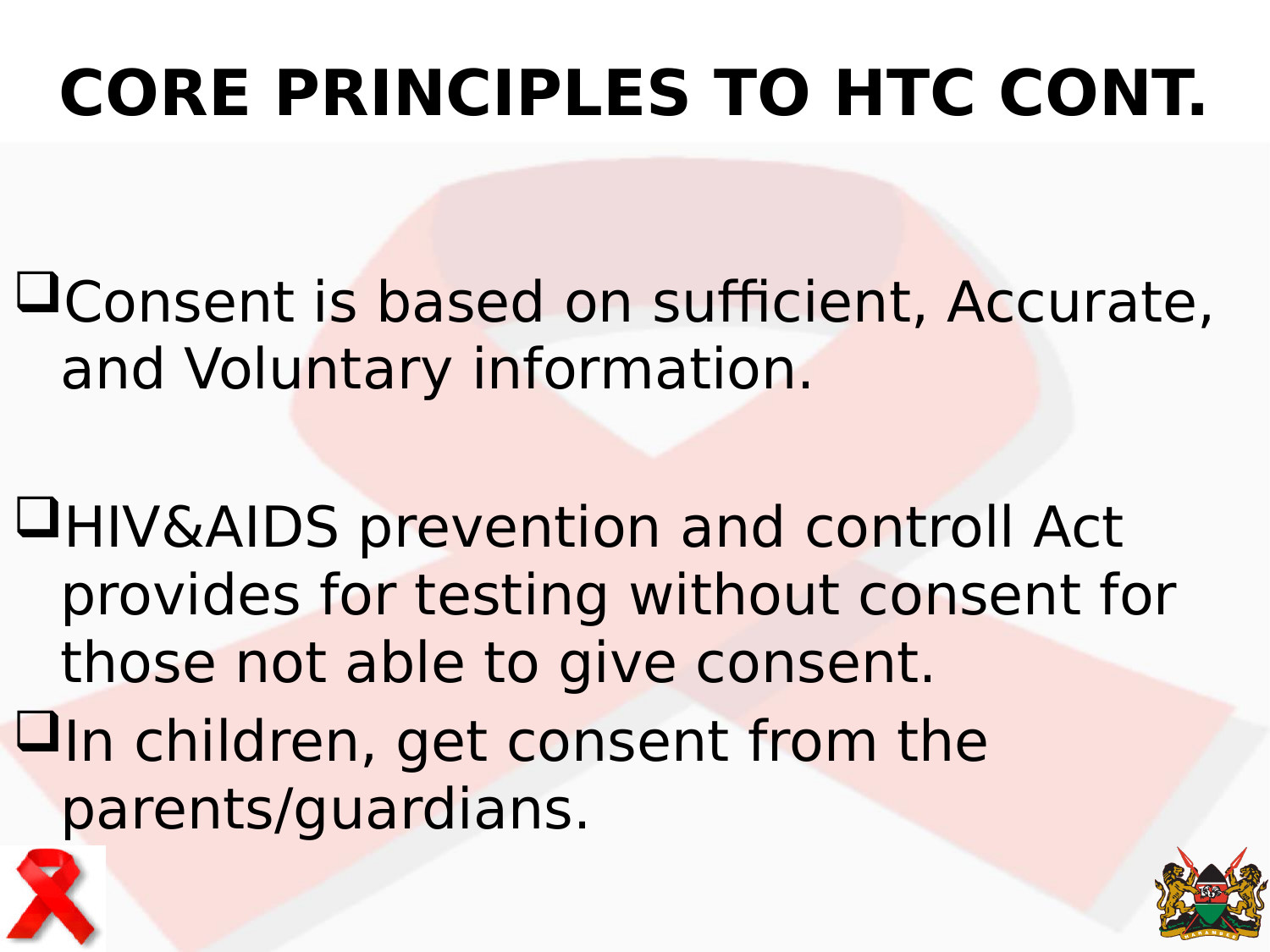

# CORE PRINCIPLES TO HTC CONT.

Consent is based on sufficient, Accurate, and Voluntary information.

HIV&AIDS prevention and controll Act provides for testing without consent for those not able to give consent.
In children, get consent from the parents/guardians.